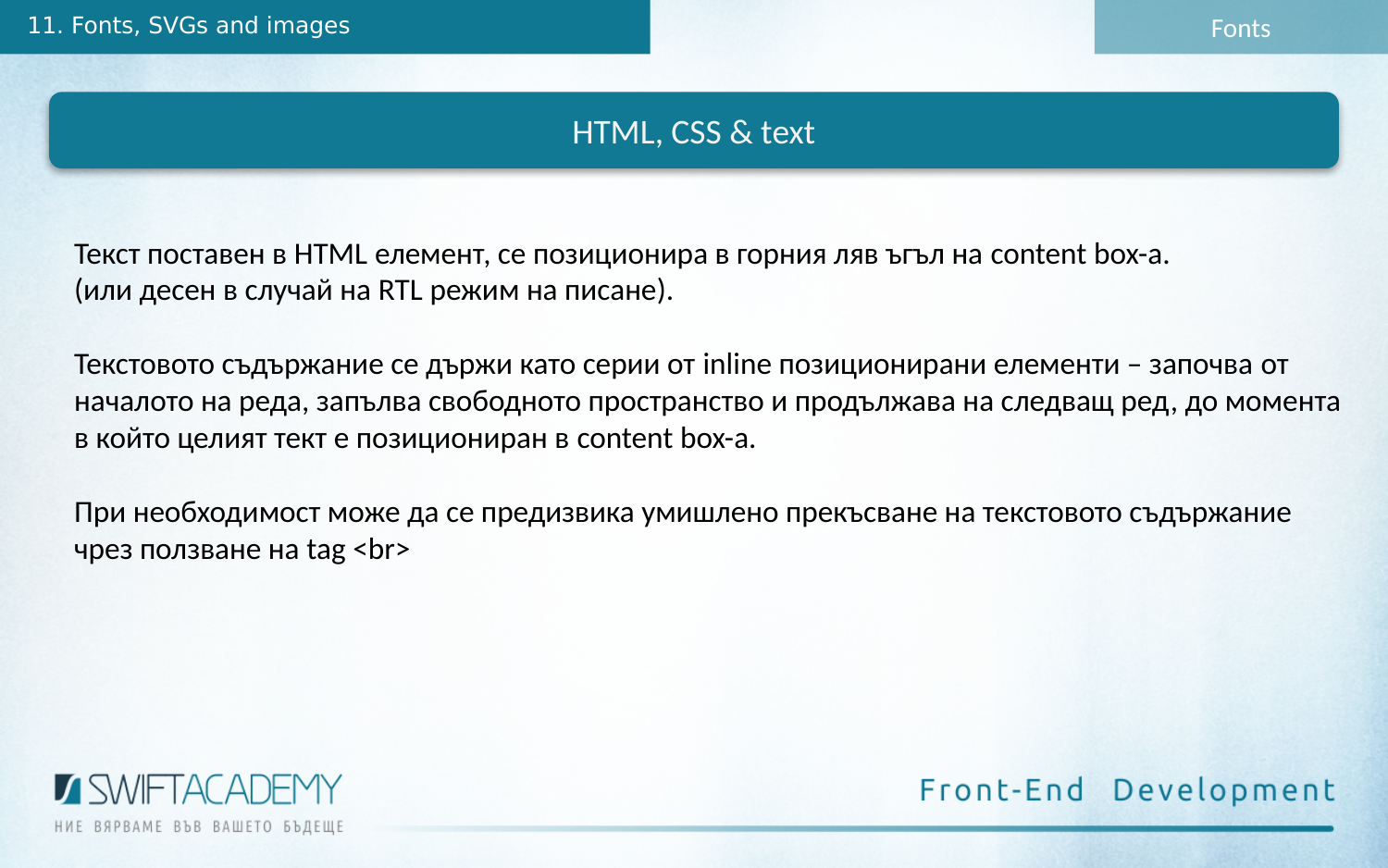

Fonts
11. Fonts, SVGs and images

HTML, CSS & text
Текст поставен в HTML елемент, се позиционира в горния ляв ъгъл на content box-a.
(или десен в случай на RTL режим на писане).

Текстовото съдържание се държи като серии от inline позиционирани елементи – започва от
началото на реда, запълва свободното пространство и продължава на следващ ред, до момента
в който целият тект е позициониран в content box-a.

При необходимост може да се предизвика умишлено прекъсване на текстовото съдържание
чрез ползване на tag <br>